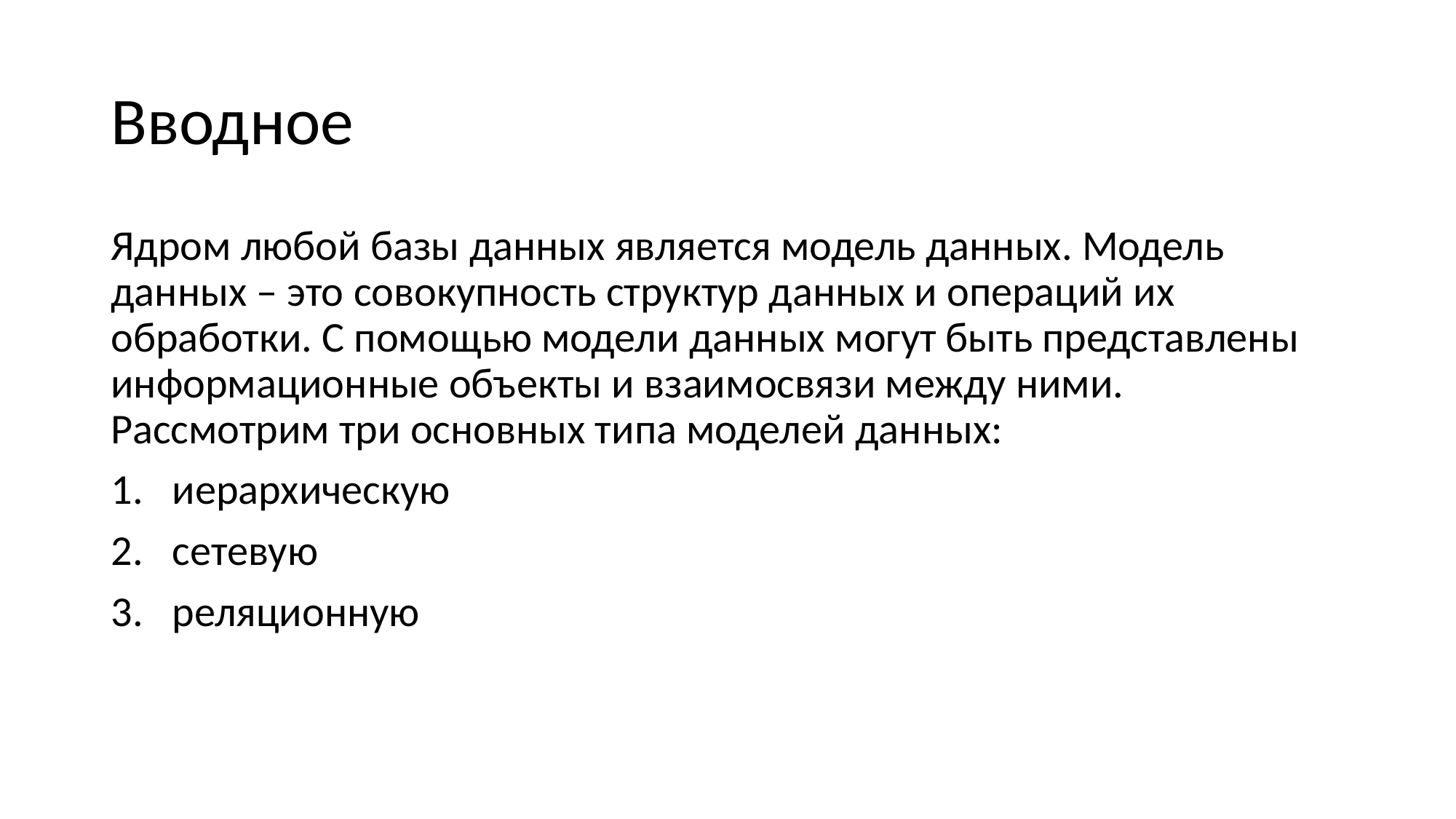

# Вводное
Ядром любой базы данных является модель данных. Модель данных – это совокупность структур данных и операций их обработки. С помощью модели данных могут быть представлены информационные объекты и взаимосвязи между ними. Рассмотрим три основных типа моделей данных:
иерархическую
сетевую
реляционную